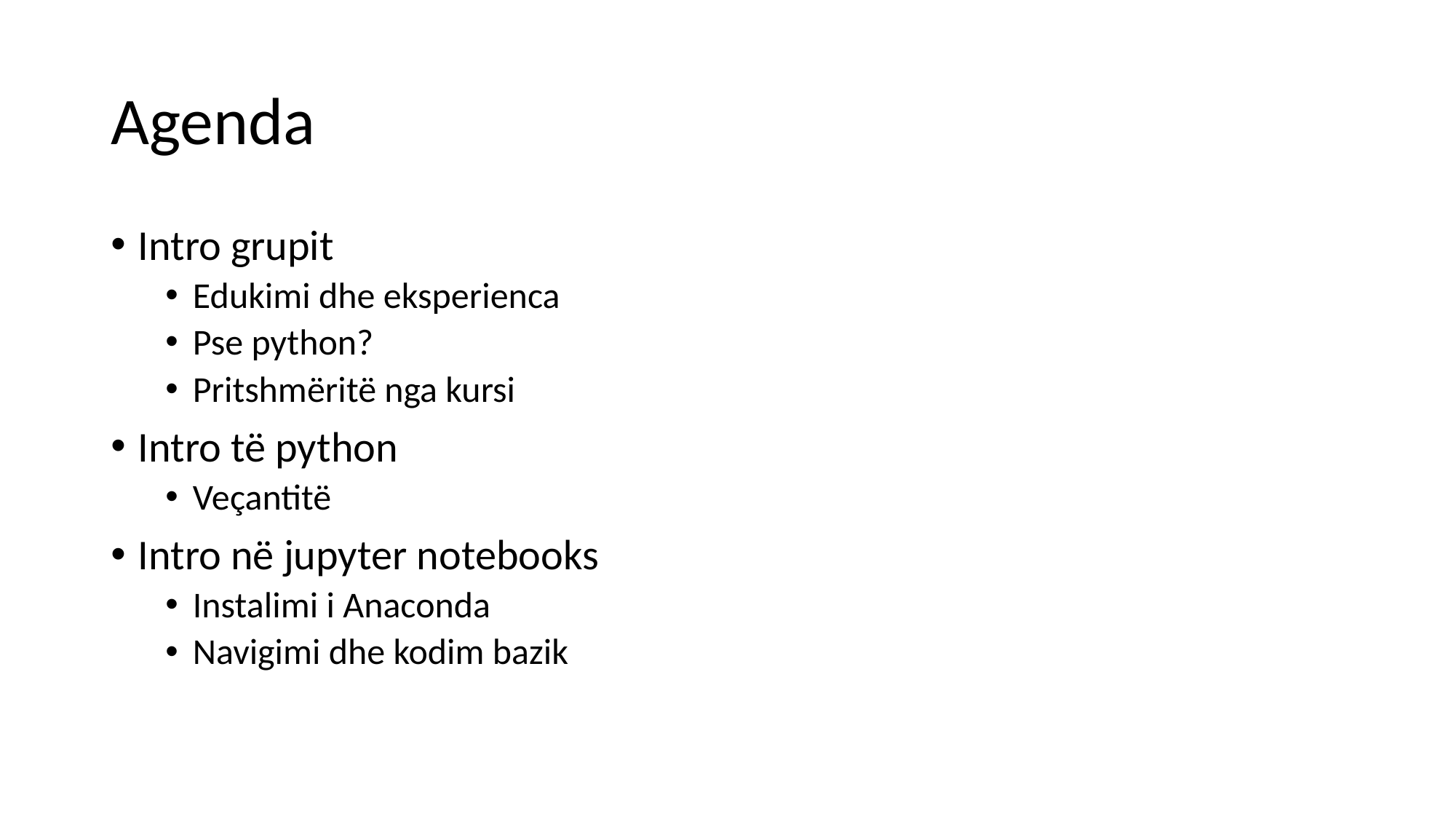

# Agenda
Intro grupit
Edukimi dhe eksperienca
Pse python?
Pritshmëritë nga kursi
Intro të python
Veçantitë
Intro në jupyter notebooks
Instalimi i Anaconda
Navigimi dhe kodim bazik